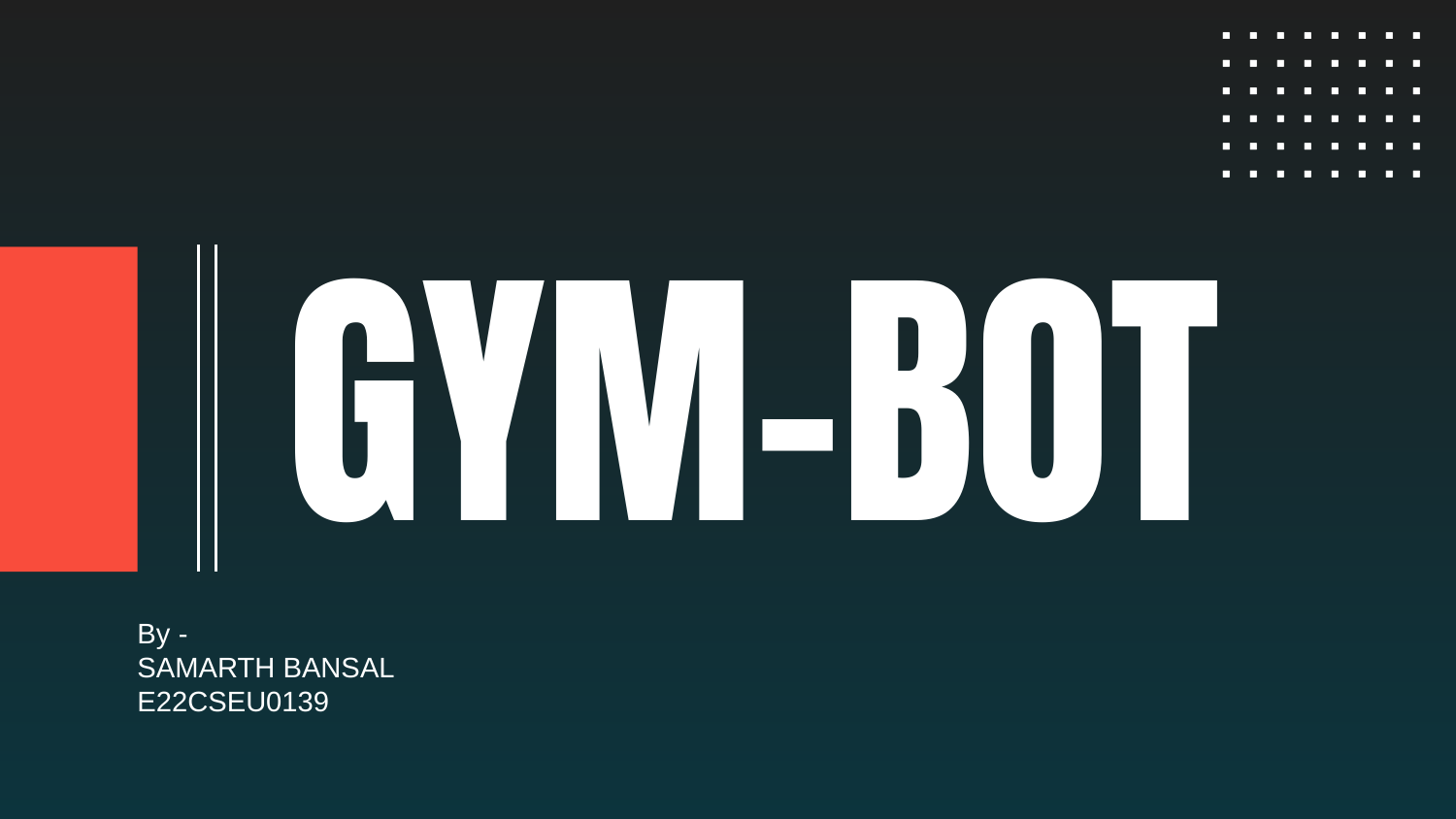

# GYM-BOT

By -
SAMARTH BANSAL
E22CSEU0139